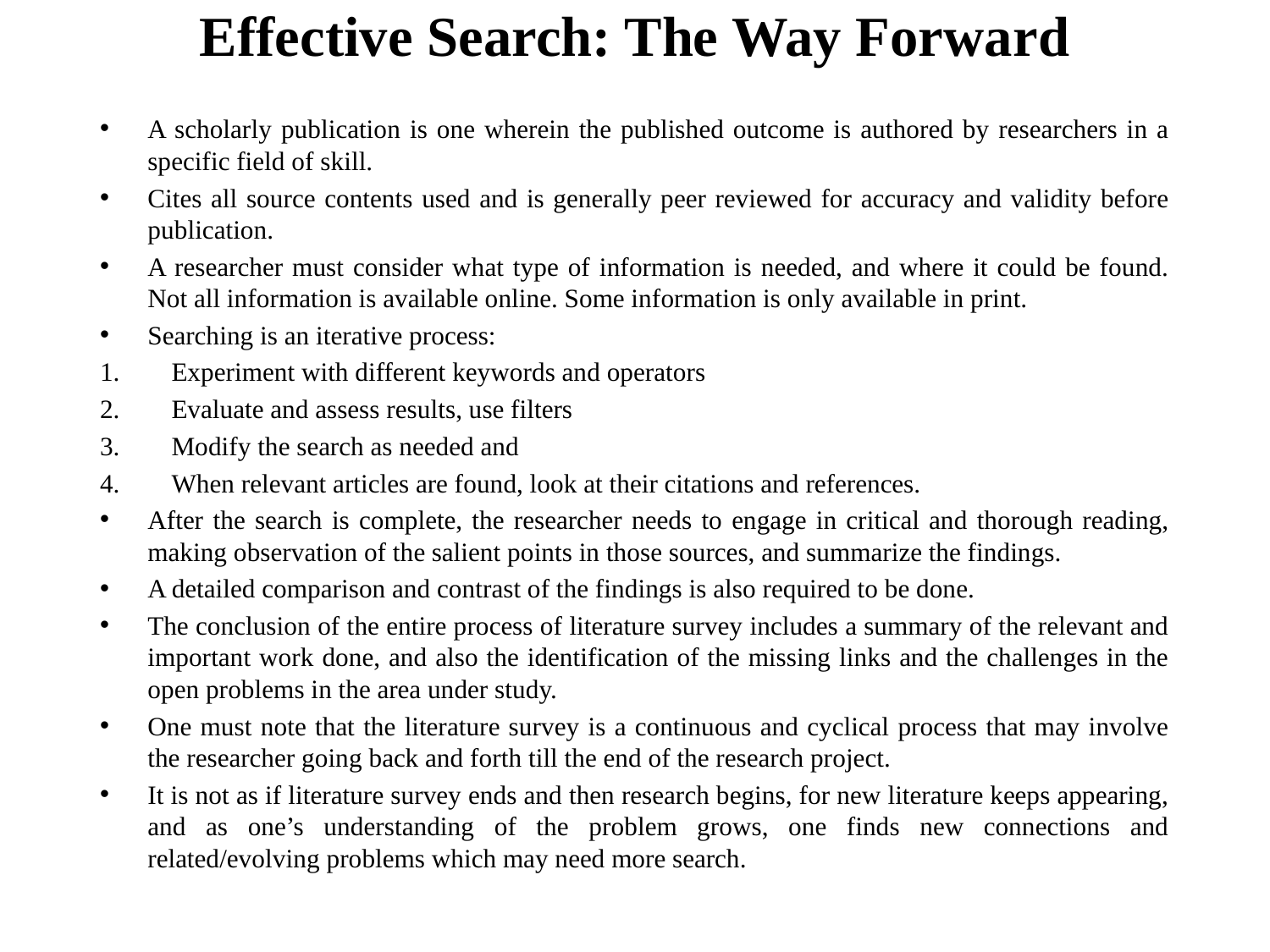

# Effective Search: The Way Forward
A scholarly publication is one wherein the published outcome is authored by researchers in a specific field of skill.
Cites all source contents used and is generally peer reviewed for accuracy and validity before publication.
A researcher must consider what type of information is needed, and where it could be found. Not all information is available online. Some information is only available in print.
Searching is an iterative process:
Experiment with different keywords and operators
Evaluate and assess results, use filters
Modify the search as needed and
When relevant articles are found, look at their citations and references.
After the search is complete, the researcher needs to engage in critical and thorough reading, making observation of the salient points in those sources, and summarize the findings.
A detailed comparison and contrast of the findings is also required to be done.
The conclusion of the entire process of literature survey includes a summary of the relevant and important work done, and also the identification of the missing links and the challenges in the open problems in the area under study.
One must note that the literature survey is a continuous and cyclical process that may involve the researcher going back and forth till the end of the research project.
It is not as if literature survey ends and then research begins, for new literature keeps appearing, and as one’s understanding of the problem grows, one finds new connections and related/evolving problems which may need more search.